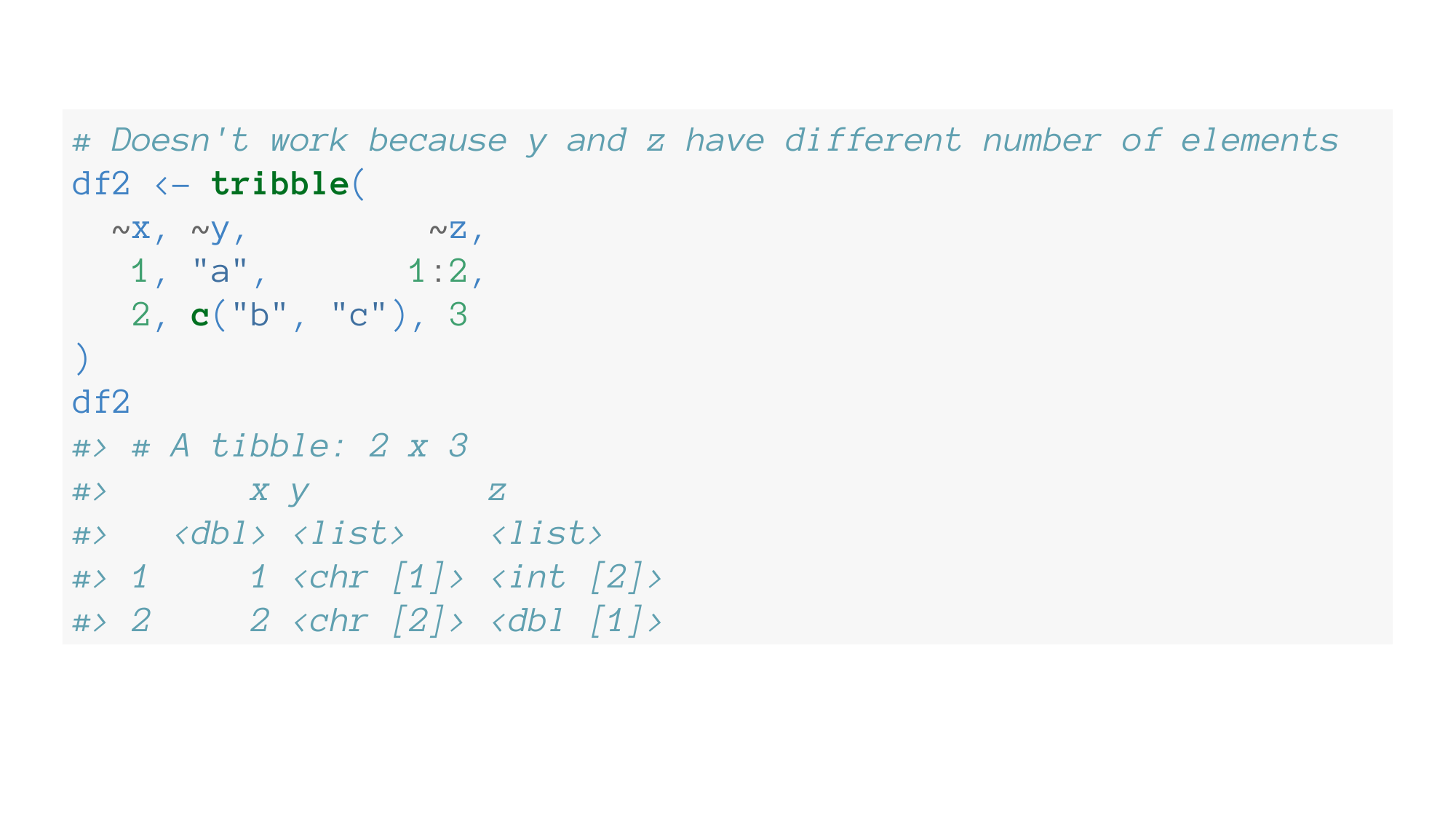

# Doesn't work because y and z have different number of elements
df2 <- tribble(
  ~x, ~y,         ~z,
   1, "a",       1:2,
   2, c("b", "c"), 3
)
df2
#> # A tibble: 2 x 3
#>       x y         z
#>   <dbl> <list>    <list>
#> 1     1 <chr [1]> <int [2]>
#> 2     2 <chr [2]> <dbl [1]>